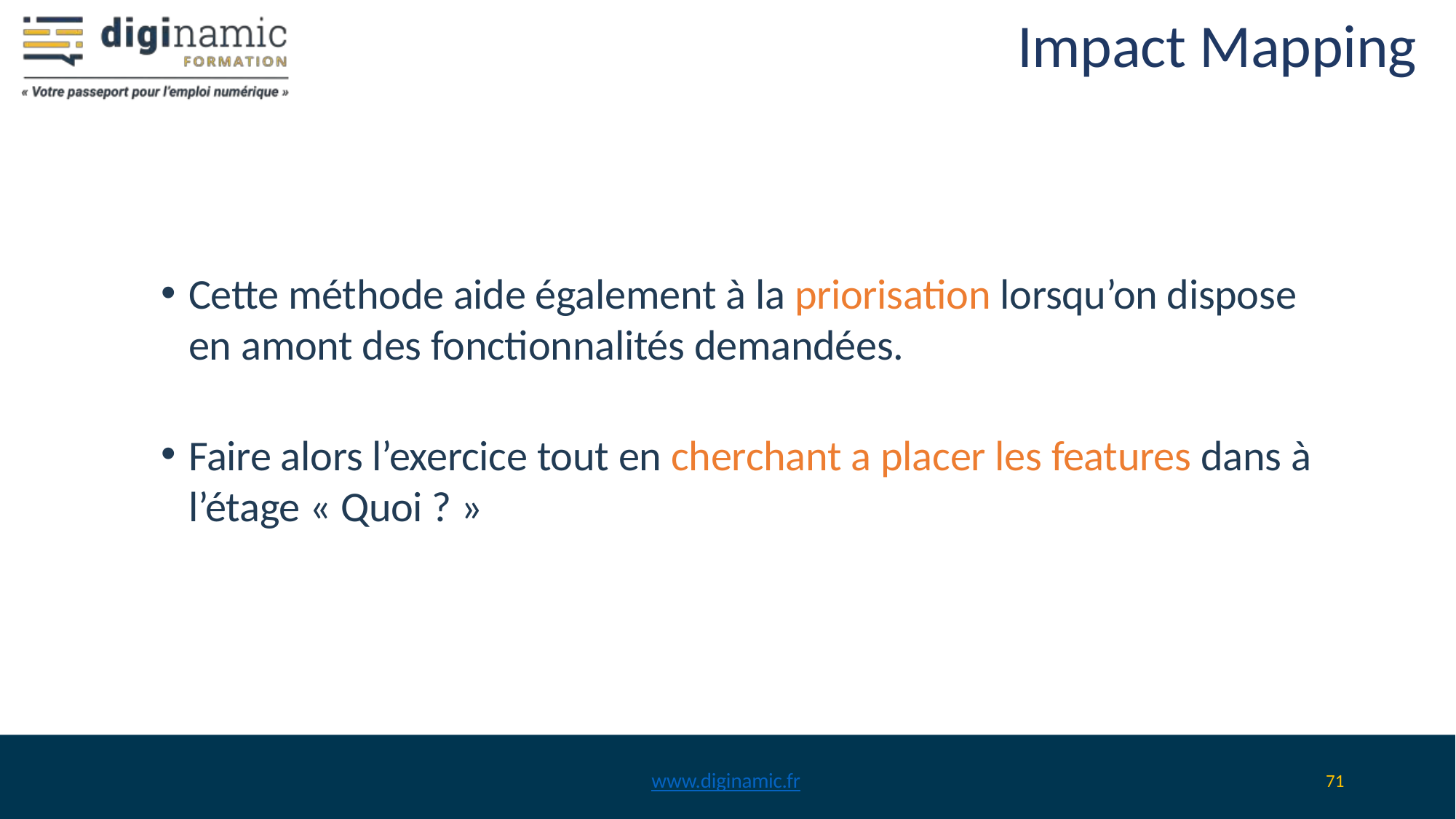

# Impact Mapping
Cette méthode aide également à la priorisation lorsqu’on dispose en amont des fonctionnalités demandées.

Faire alors l’exercice tout en cherchant a placer les features dans à l’étage « Quoi ? »
www.diginamic.fr
71